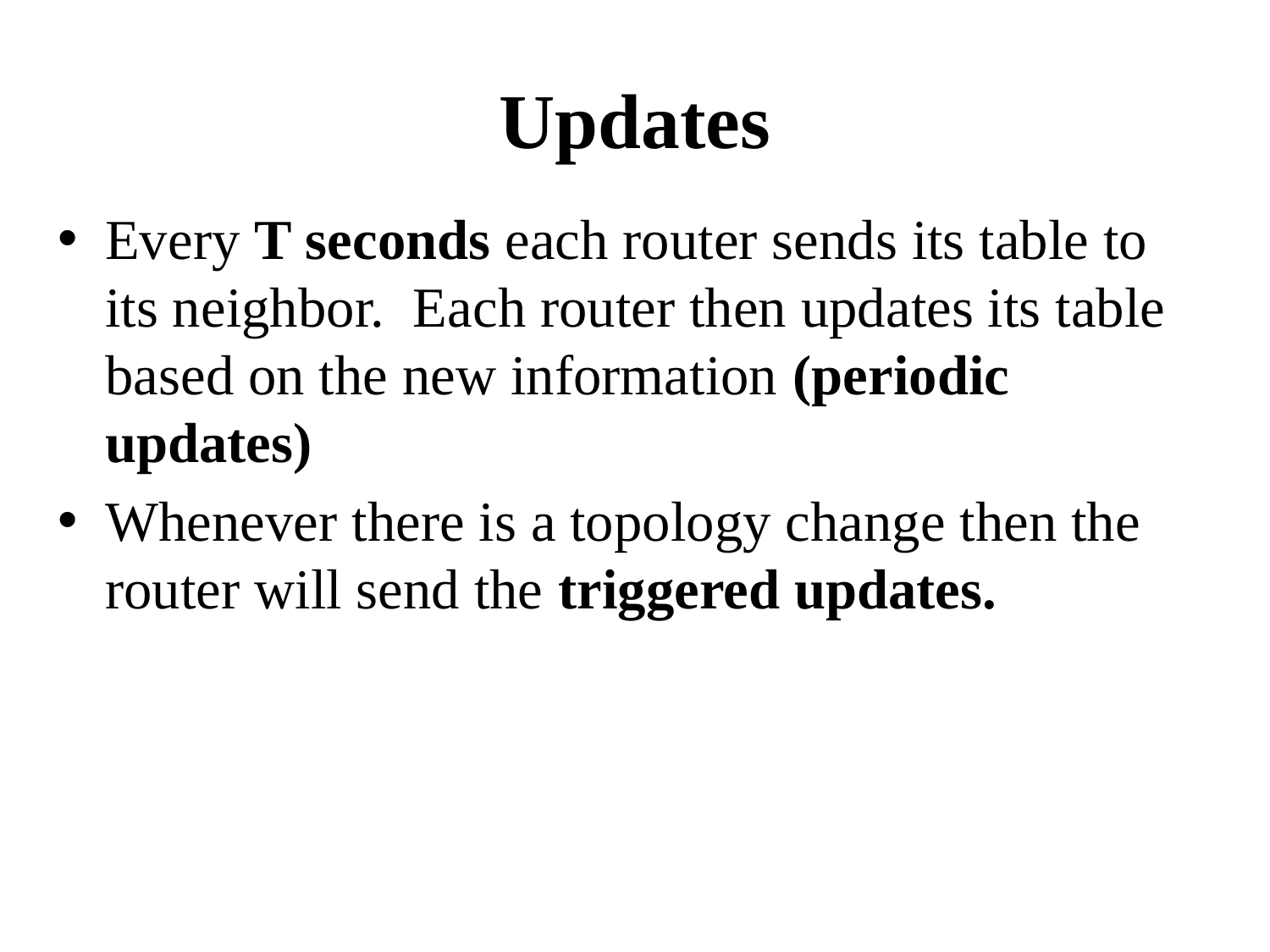

# Updates
Every T seconds each router sends its table to its neighbor.  Each router then updates its table based on the new information (periodic updates)
Whenever there is a topology change then the router will send the triggered updates.